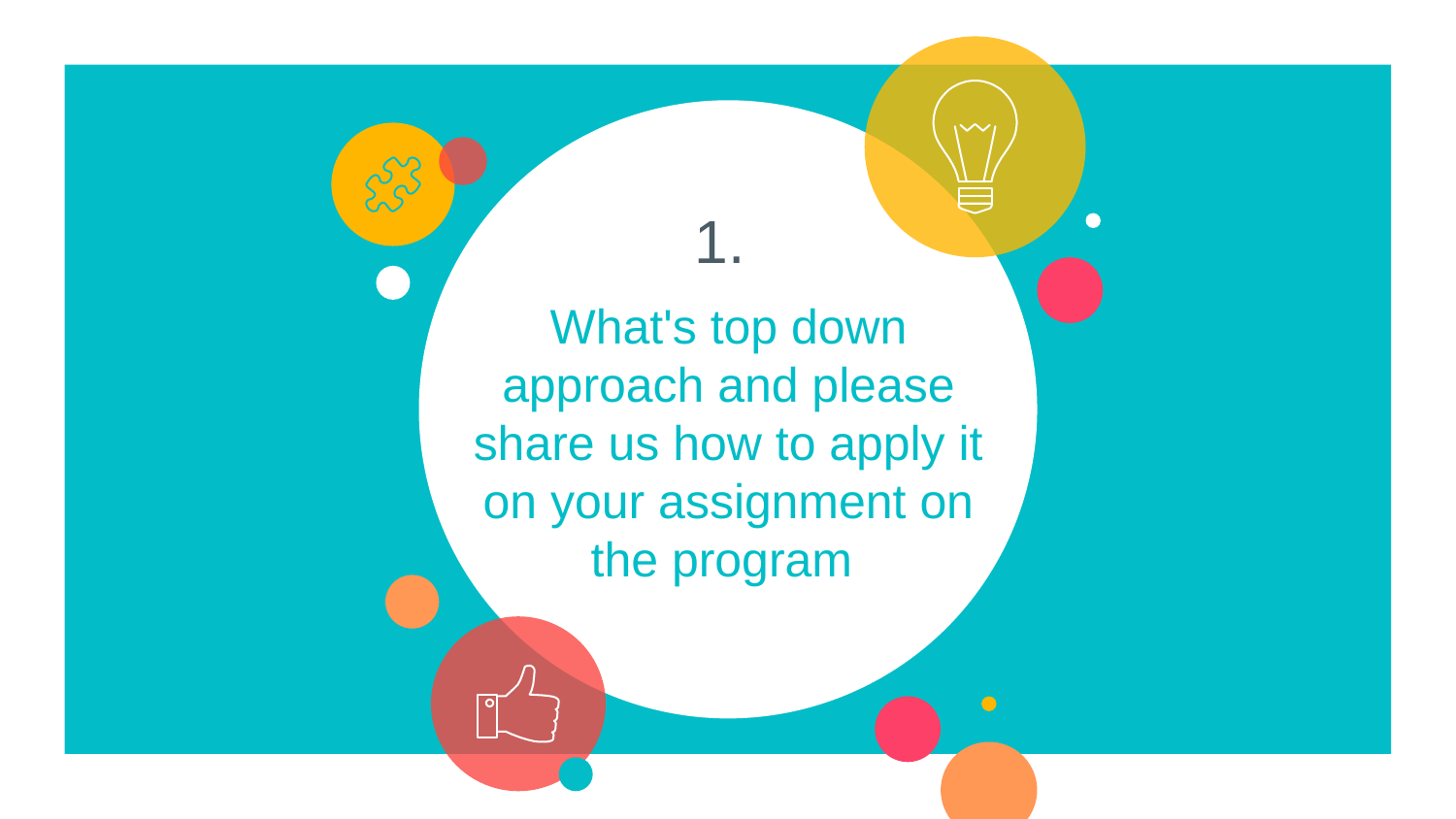

1.
What's top down approach and please share us how to apply it on your assignment on the program